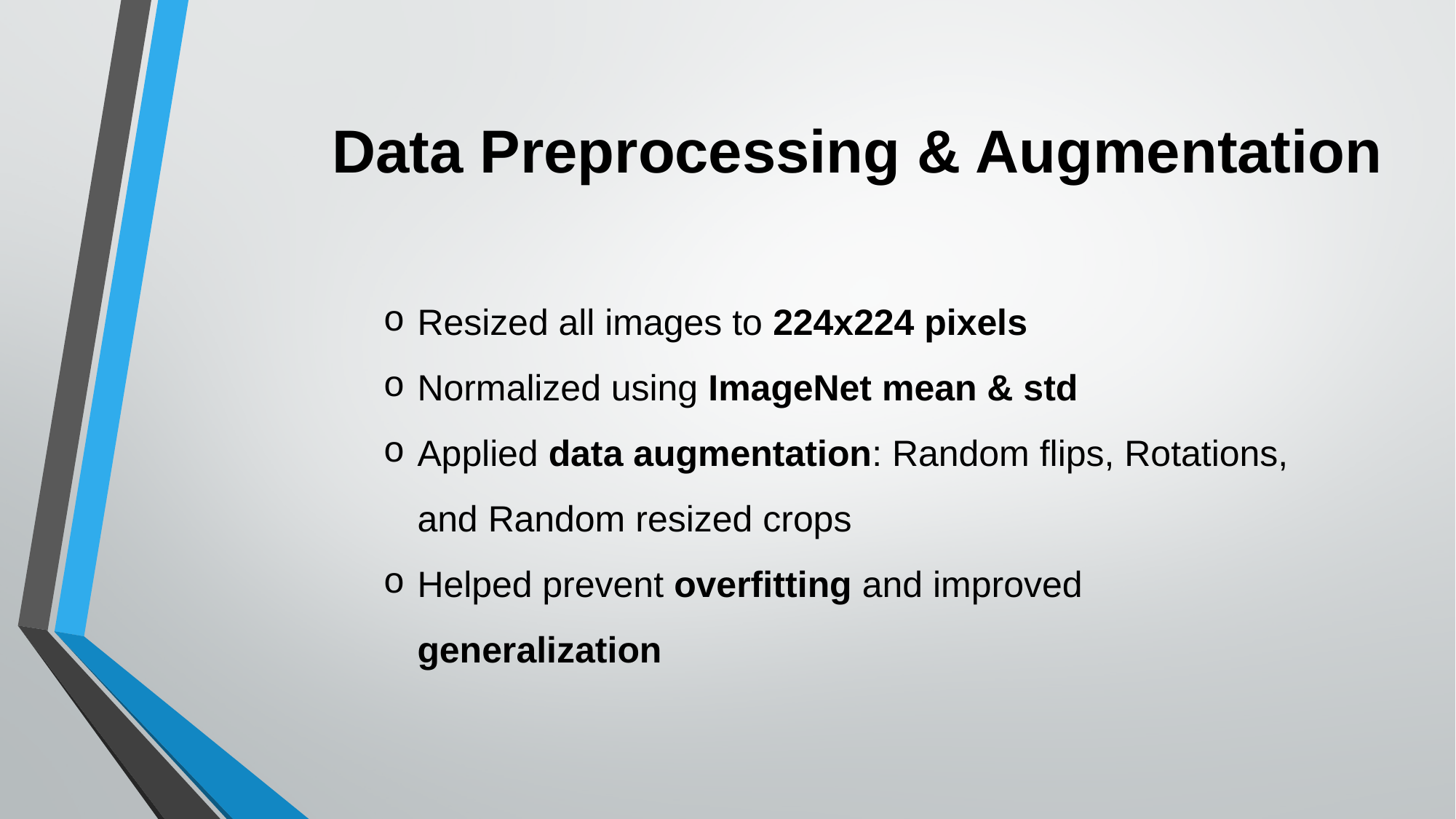

Data Preprocessing & Augmentation
Resized all images to 224x224 pixels
Normalized using ImageNet mean & std
Applied data augmentation: Random flips, Rotations, and Random resized crops
Helped prevent overfitting and improved generalization